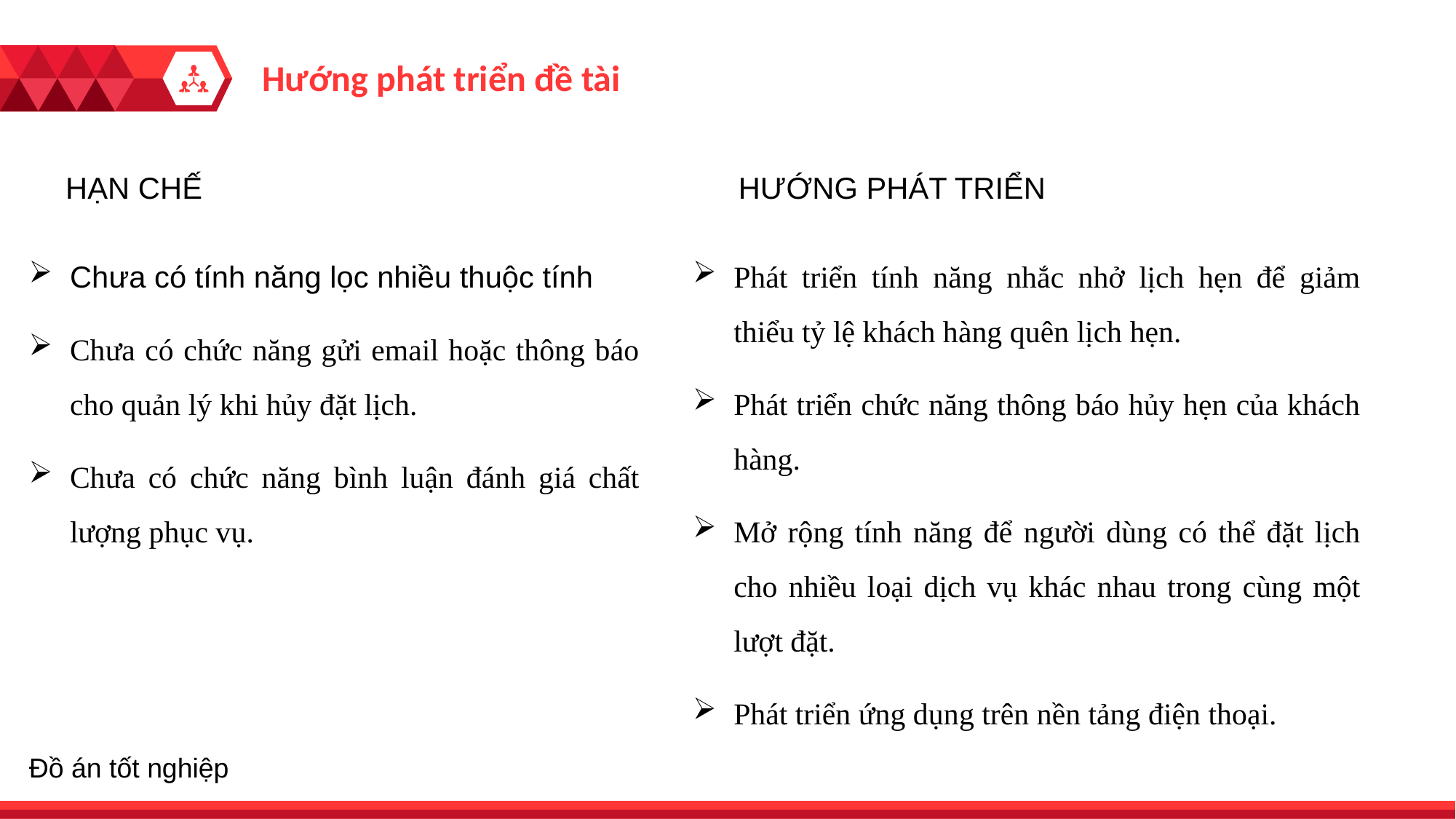

Hướng phát triển đề tài
HẠN CHẾ
HƯỚNG PHÁT TRIỂN
Chưa có tính năng lọc nhiều thuộc tính
Chưa có chức năng gửi email hoặc thông báo cho quản lý khi hủy đặt lịch.
Chưa có chức năng bình luận đánh giá chất lượng phục vụ.

Phát triển tính năng nhắc nhở lịch hẹn để giảm thiểu tỷ lệ khách hàng quên lịch hẹn.
Phát triển chức năng thông báo hủy hẹn của khách hàng.
Mở rộng tính năng để người dùng có thể đặt lịch cho nhiều loại dịch vụ khác nhau trong cùng một lượt đặt.
Phát triển ứng dụng trên nền tảng điện thoại.

Đồ án tốt nghiệp